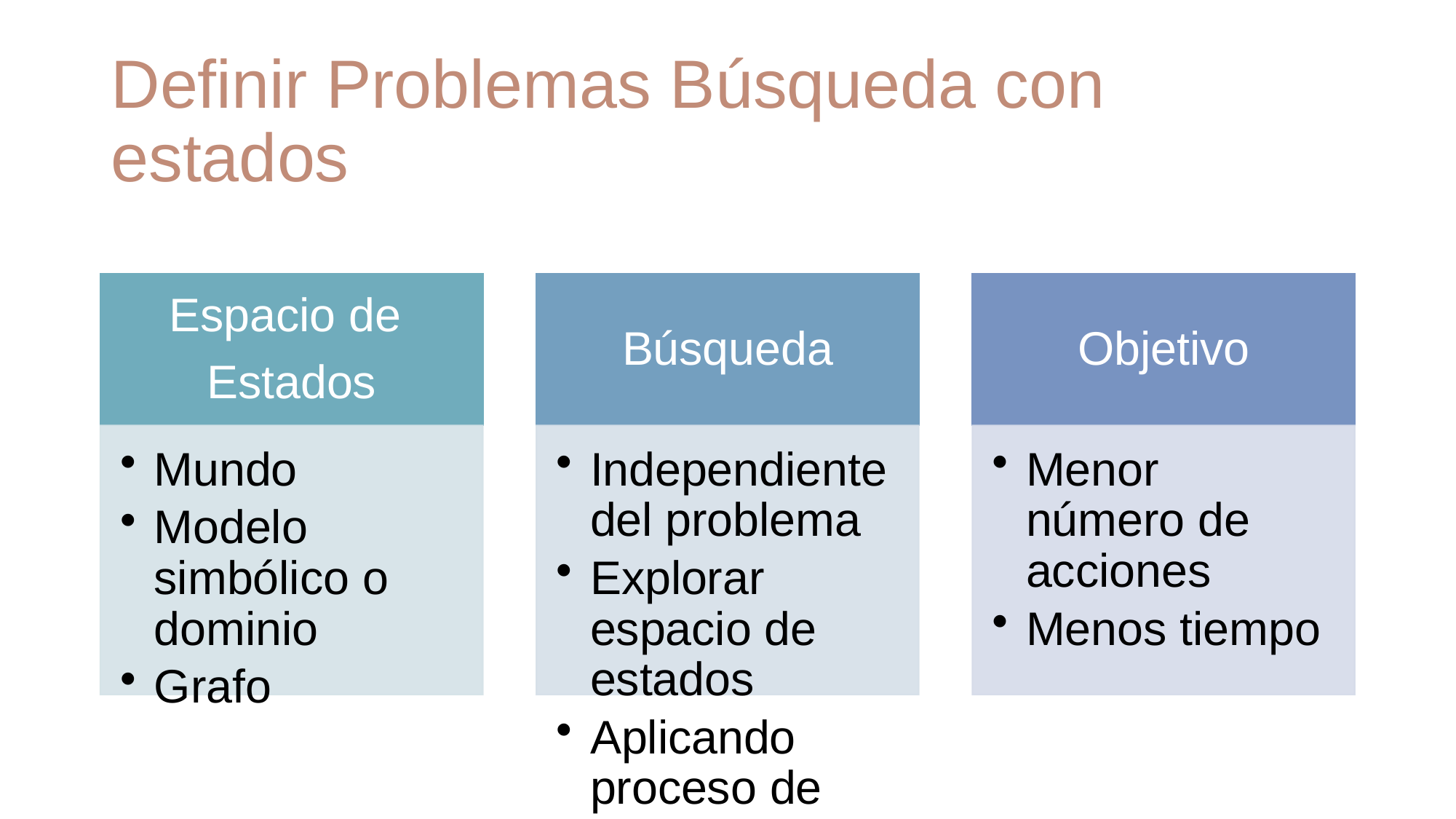

# Definir Problemas Búsqueda con estados
Espacio de
Estados
Mundo
Modelo simbólico o dominio
Grafo
Búsqueda
Independiente del problema
Explorar espacio de estados
Aplicando proceso de exploración
Objetivo
Menor número de acciones
Menos tiempo